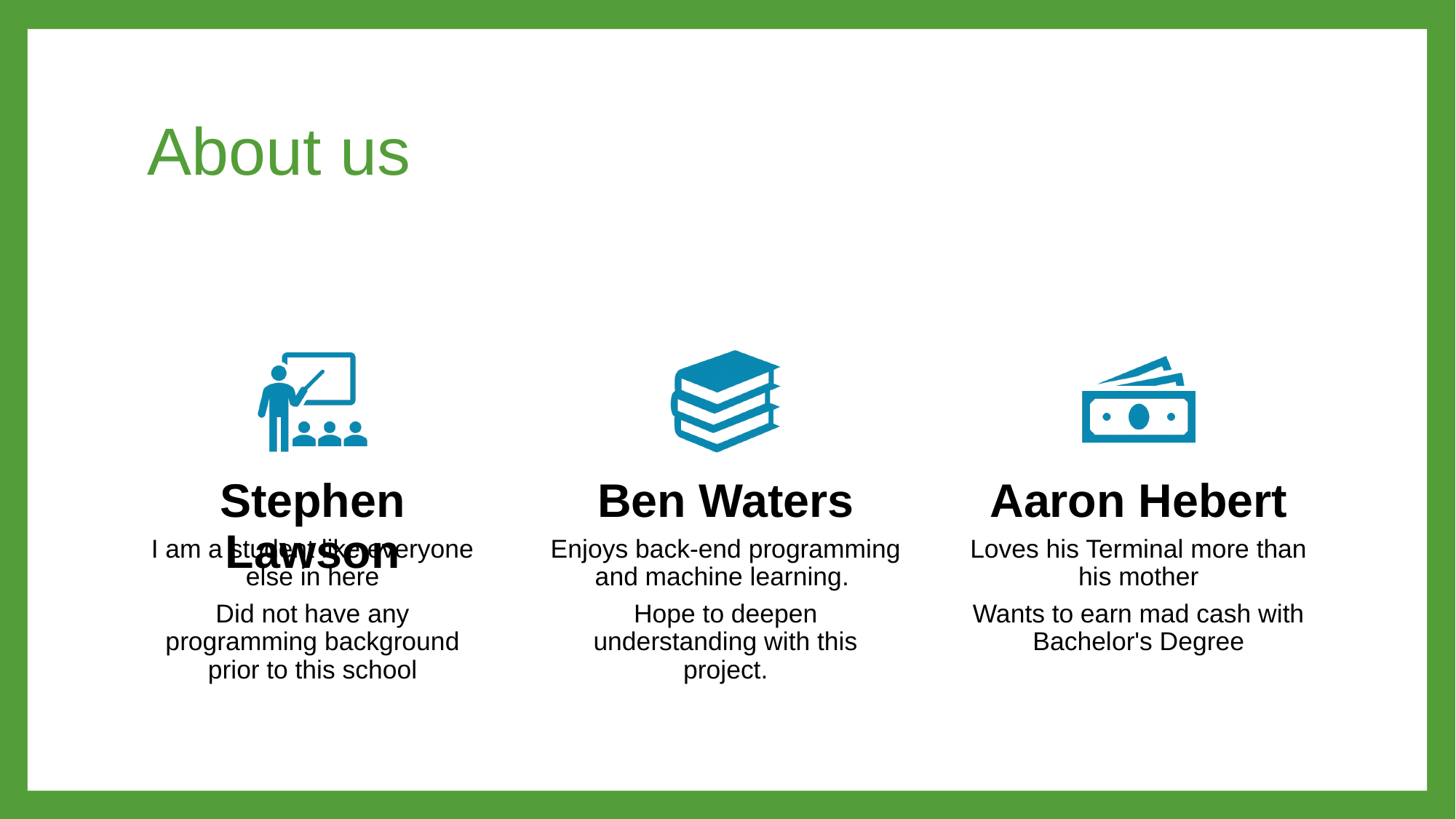

# About us
Stephen Lawson
I am a student like everyone else in here
Did not have any programming background prior to this school
Ben Waters
Enjoys back-end programming and machine learning.
Hope to deepen understanding with this project.
Aaron Hebert
Loves his Terminal more than his mother
Wants to earn mad cash with Bachelor's Degree